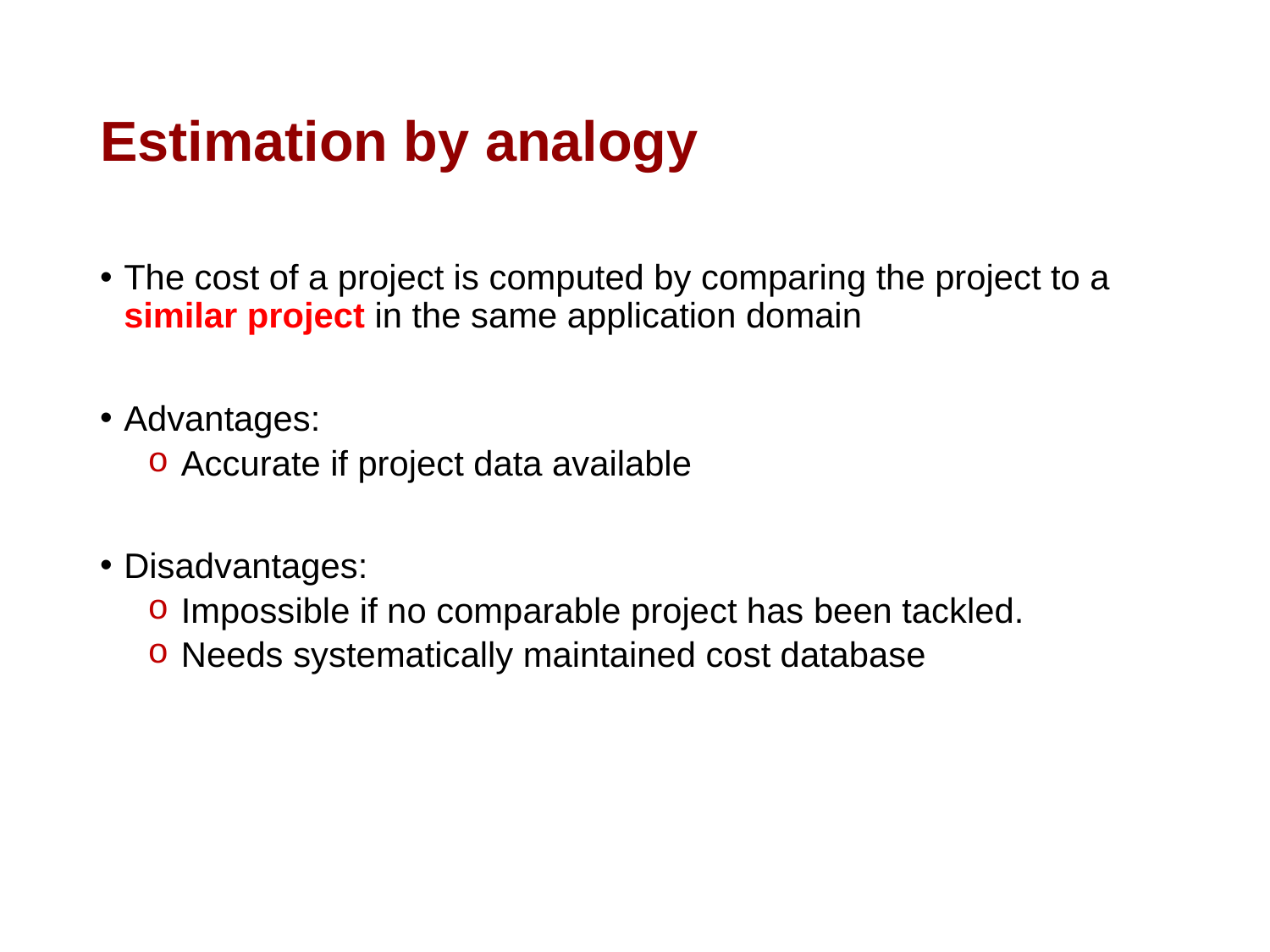

# Estimation by analogy
The cost of a project is computed by comparing the project to a similar project in the same application domain

Advantages:
 Accurate if project data available

Disadvantages:
 Impossible if no comparable project has been tackled.
 Needs systematically maintained cost database